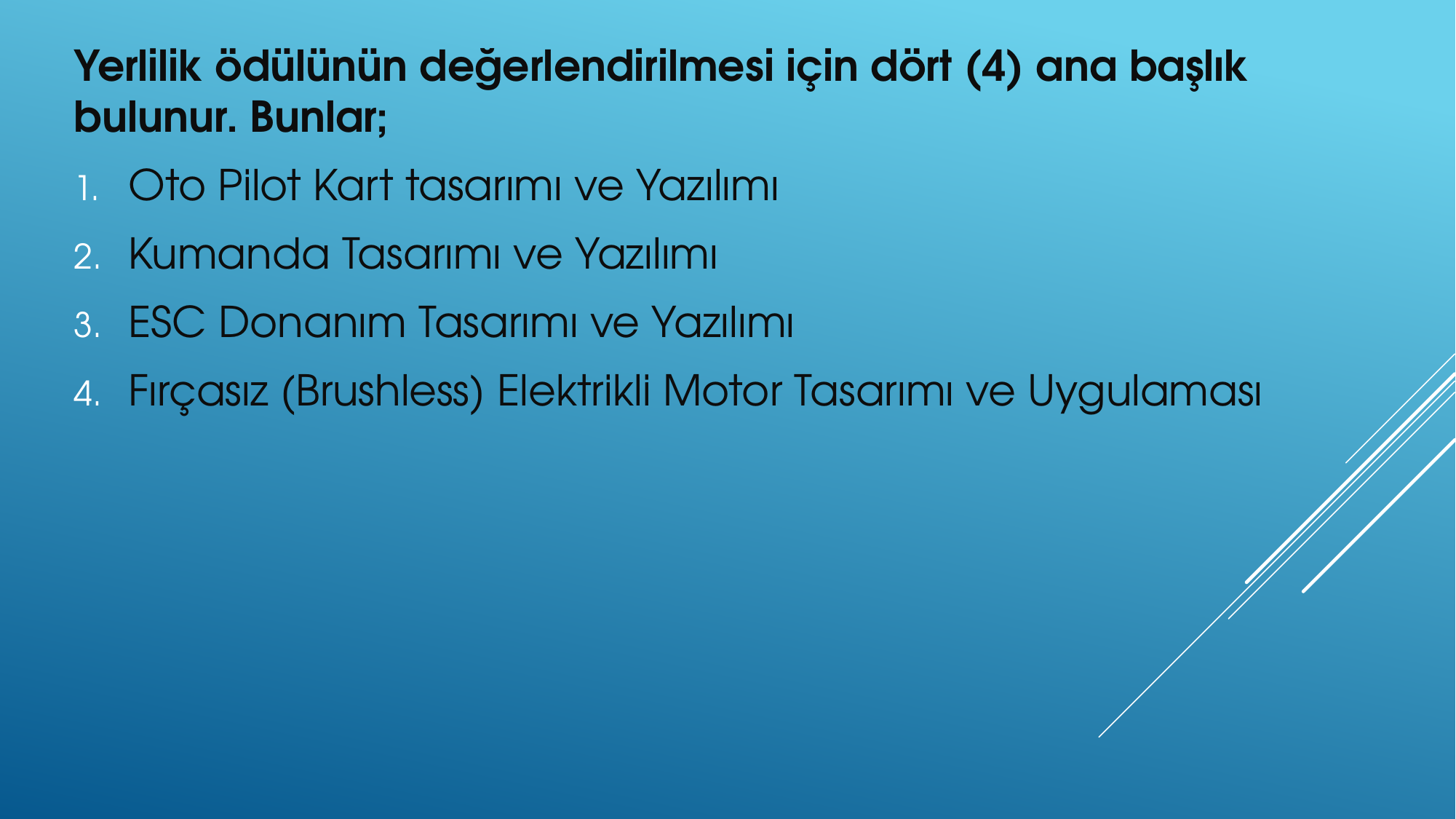

Yerlilik ödülünün değerlendirilmesi için dört (4) ana başlık bulunur. Bunlar;
Oto Pilot Kart tasarımı ve Yazılımı
Kumanda Tasarımı ve Yazılımı
ESC Donanım Tasarımı ve Yazılımı
Fırçasız (Brushless) Elektrikli Motor Tasarımı ve Uygulaması